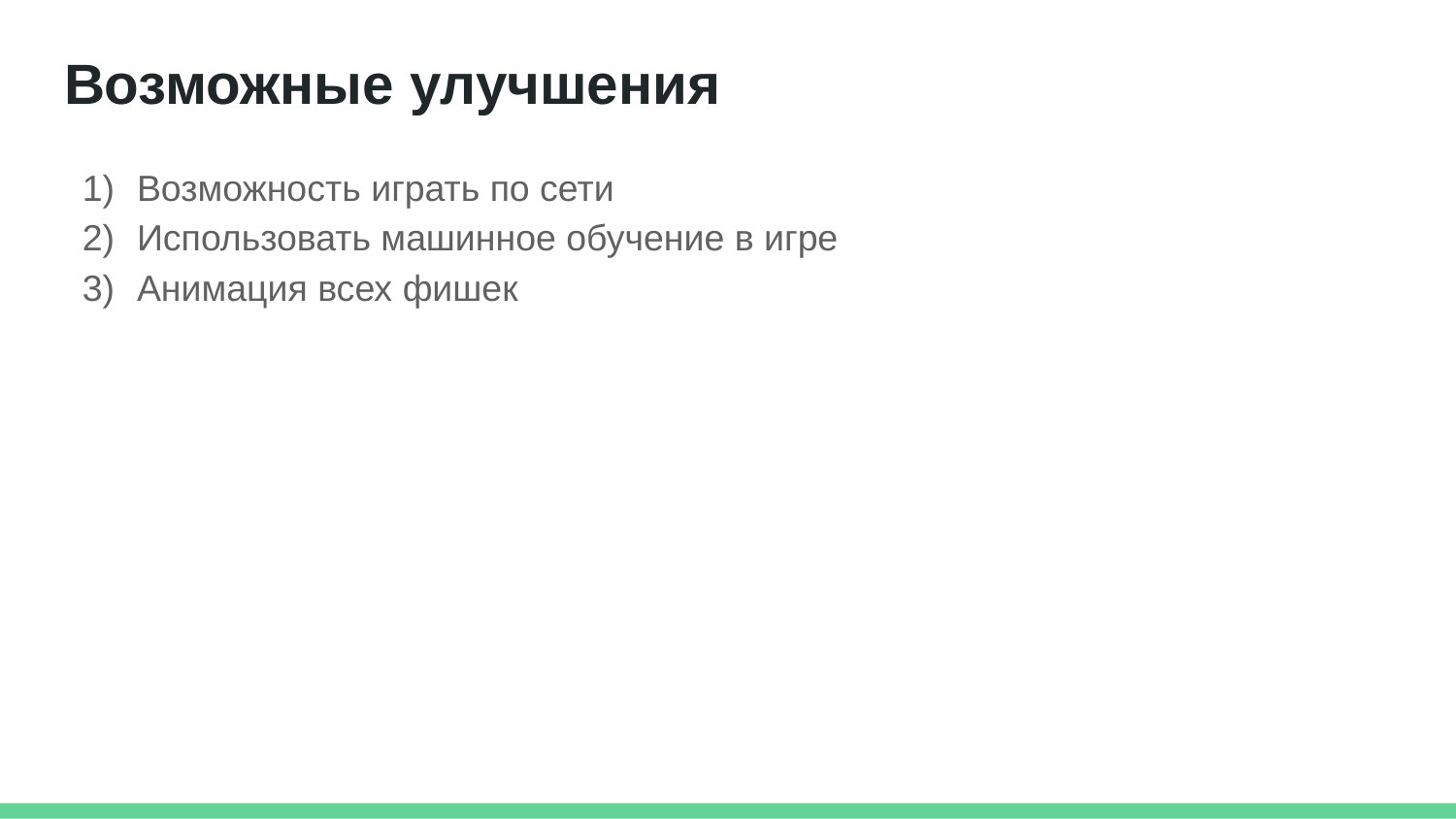

# Возможные улучшения
Возможность играть по сети
Использовать машинное обучение в игре
Анимация всех фишек